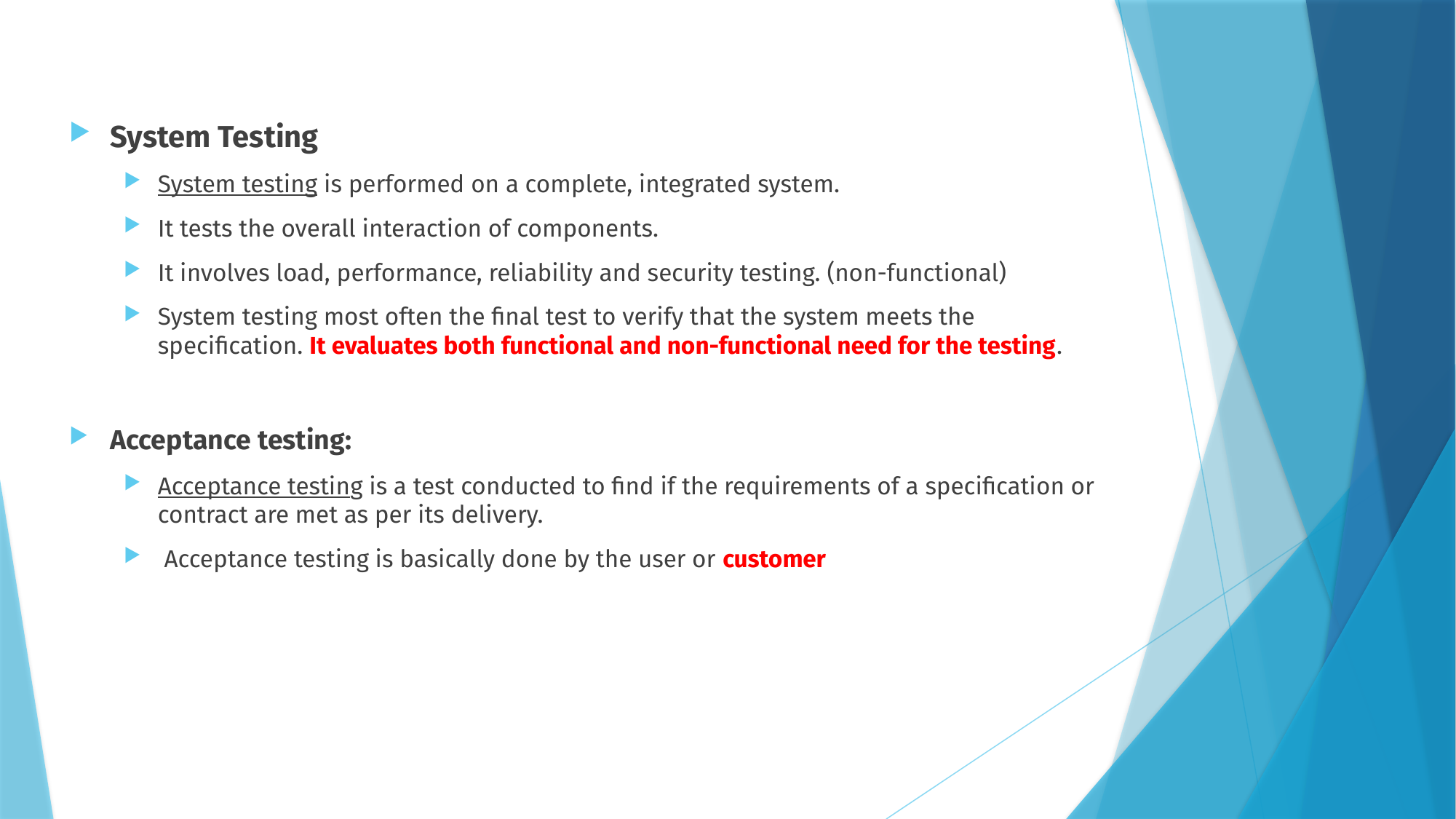

System Testing
System testing is performed on a complete, integrated system.
It tests the overall interaction of components.
It involves load, performance, reliability and security testing. (non-functional)
System testing most often the final test to verify that the system meets the specification. It evaluates both functional and non-functional need for the testing.

Acceptance testing:
Acceptance testing is a test conducted to find if the requirements of a specification or contract are met as per its delivery.
 Acceptance testing is basically done by the user or customer